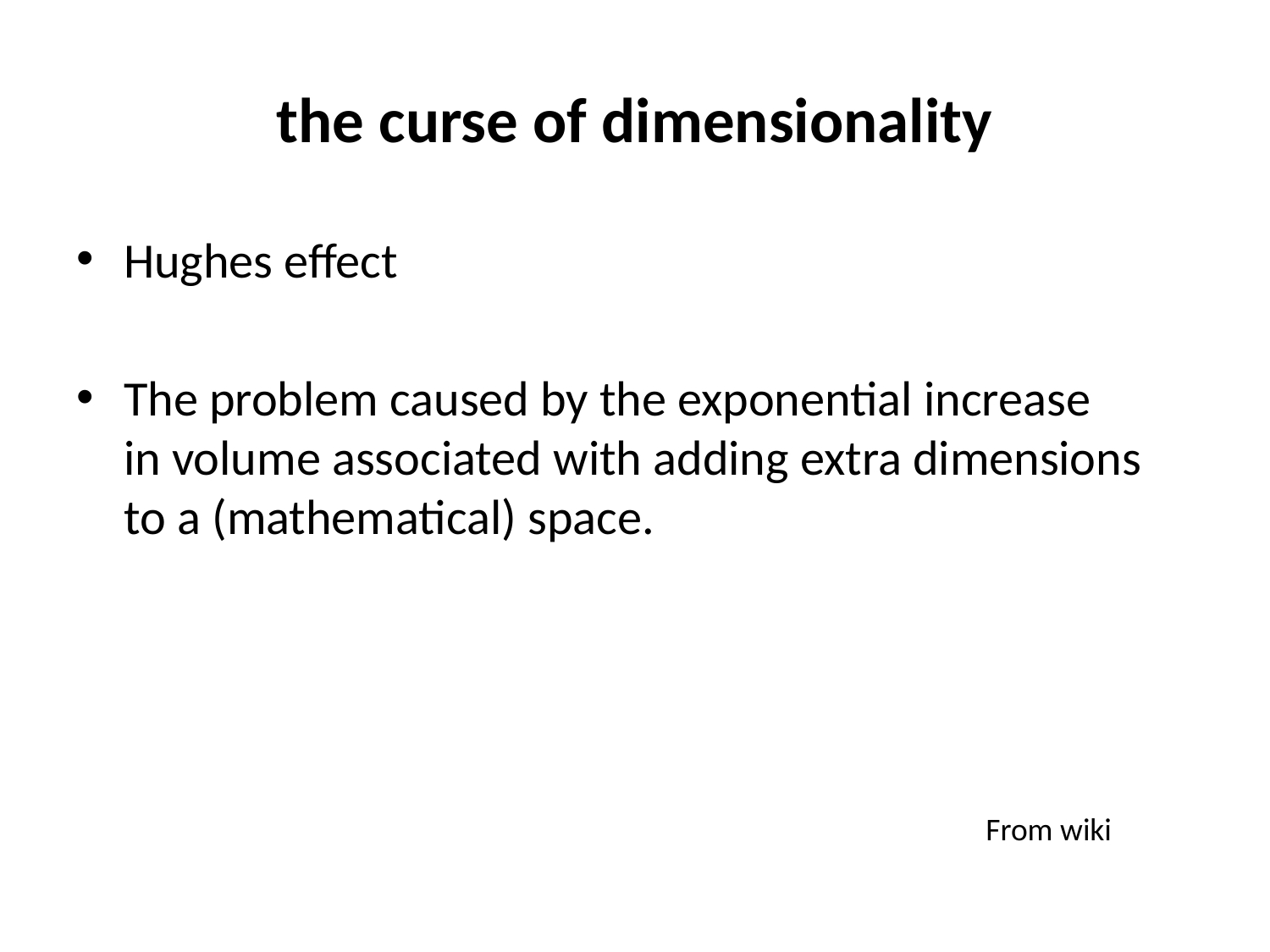

# the curse of dimensionality
Hughes effect

The problem caused by the exponential increase in volume associated with adding extra dimensions to a (mathematical) space.
From wiki